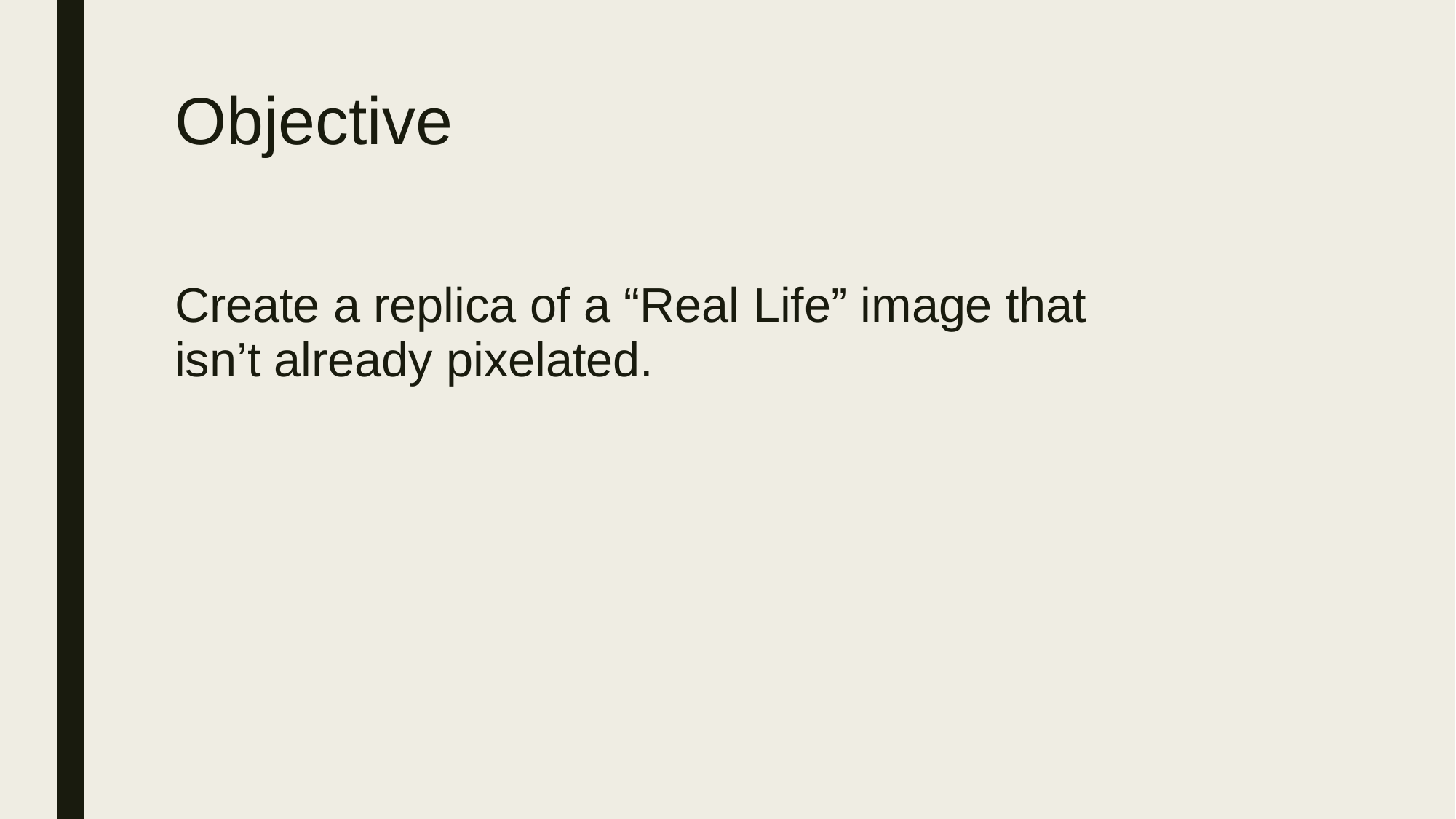

# Objective
Create a replica of a “Real Life” image that isn’t already pixelated.